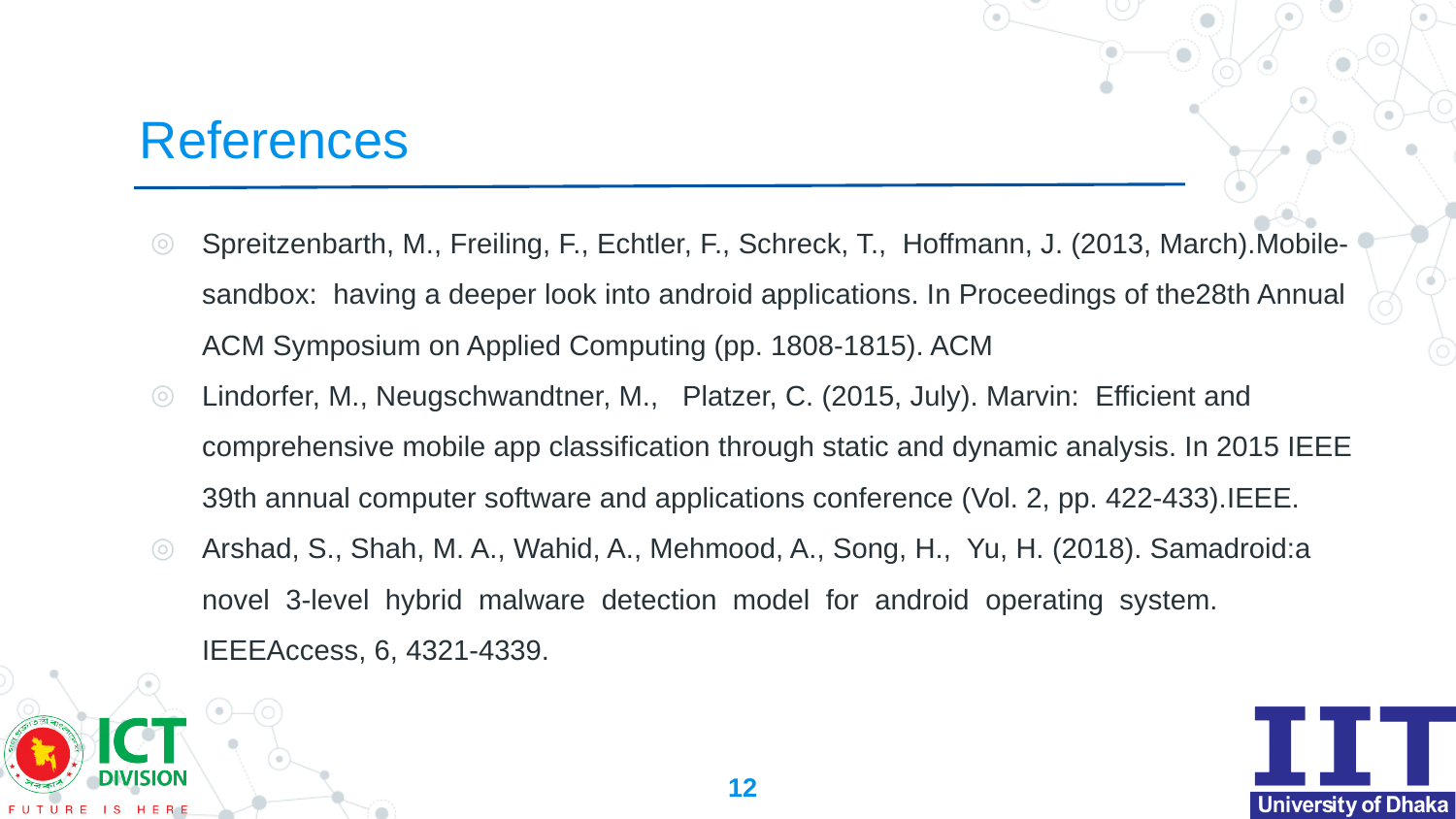

# References
Spreitzenbarth, M., Freiling, F., Echtler, F., Schreck, T.,  Hoffmann, J. (2013, March).Mobile-sandbox:  having a deeper look into android applications. In Proceedings of the28th Annual ACM Symposium on Applied Computing (pp. 1808-1815). ACM
Lindorfer, M., Neugschwandtner, M.,   Platzer, C. (2015, July). Marvin:  Efficient and comprehensive mobile app classification through static and dynamic analysis. In 2015 IEEE 39th annual computer software and applications conference (Vol. 2, pp. 422-433).IEEE.
Arshad, S., Shah, M. A., Wahid, A., Mehmood, A., Song, H.,  Yu, H. (2018). Samadroid:a  novel  3-level  hybrid  malware  detection  model  for  android  operating  system.  IEEEAccess, 6, 4321-4339.

12